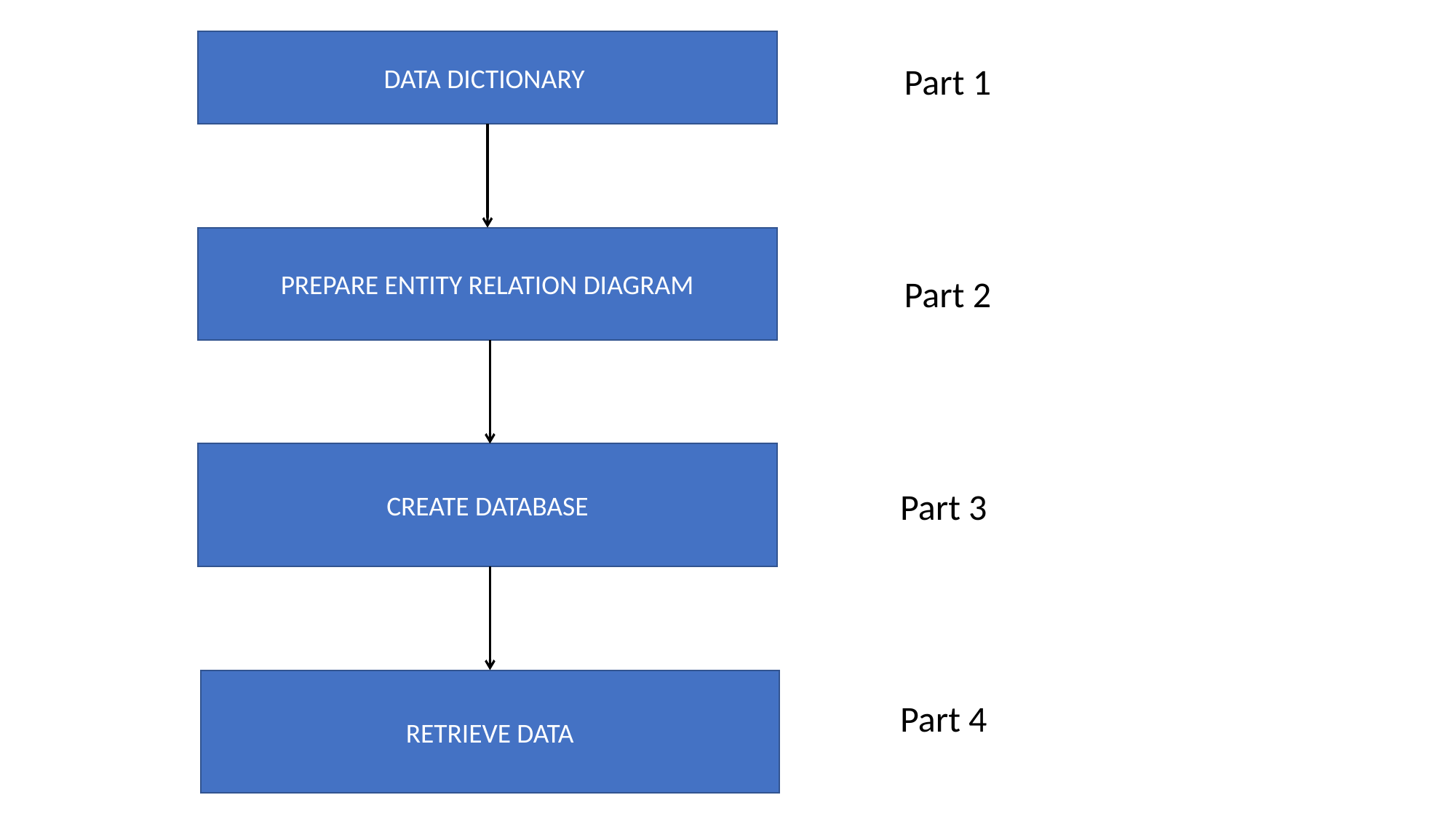

DATA DICTIONARY
 Part 1
PREPARE ENTITY RELATION DIAGRAM
 Part 2
CREATE DATABASE
Part 3
RETRIEVE DATA
Part 4